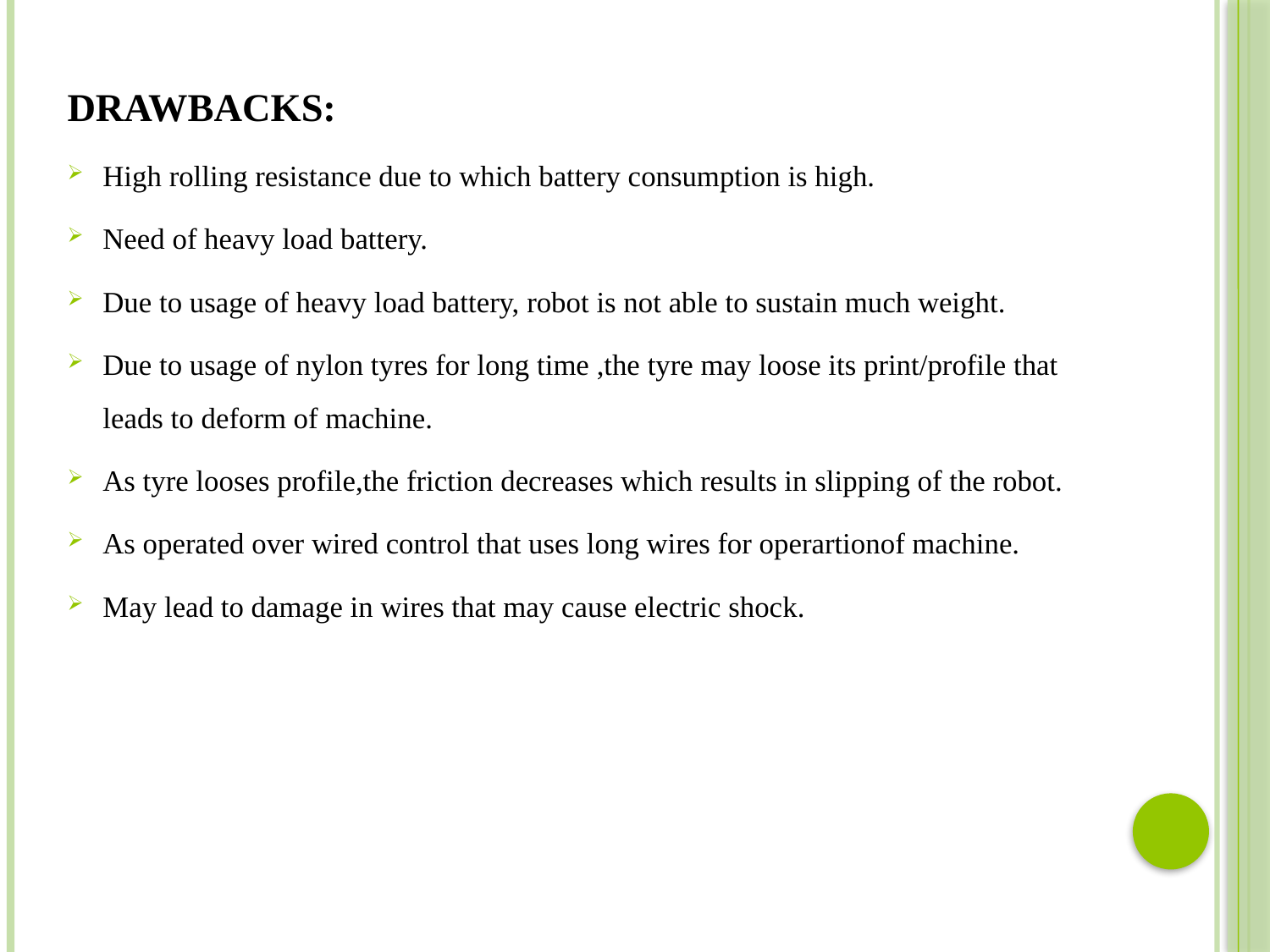

DRAWBACKS:
High rolling resistance due to which battery consumption is high.
Need of heavy load battery.
Due to usage of heavy load battery, robot is not able to sustain much weight.
Due to usage of nylon tyres for long time ,the tyre may loose its print/profile that leads to deform of machine.
As tyre looses profile,the friction decreases which results in slipping of the robot.
As operated over wired control that uses long wires for operartionof machine.
May lead to damage in wires that may cause electric shock.